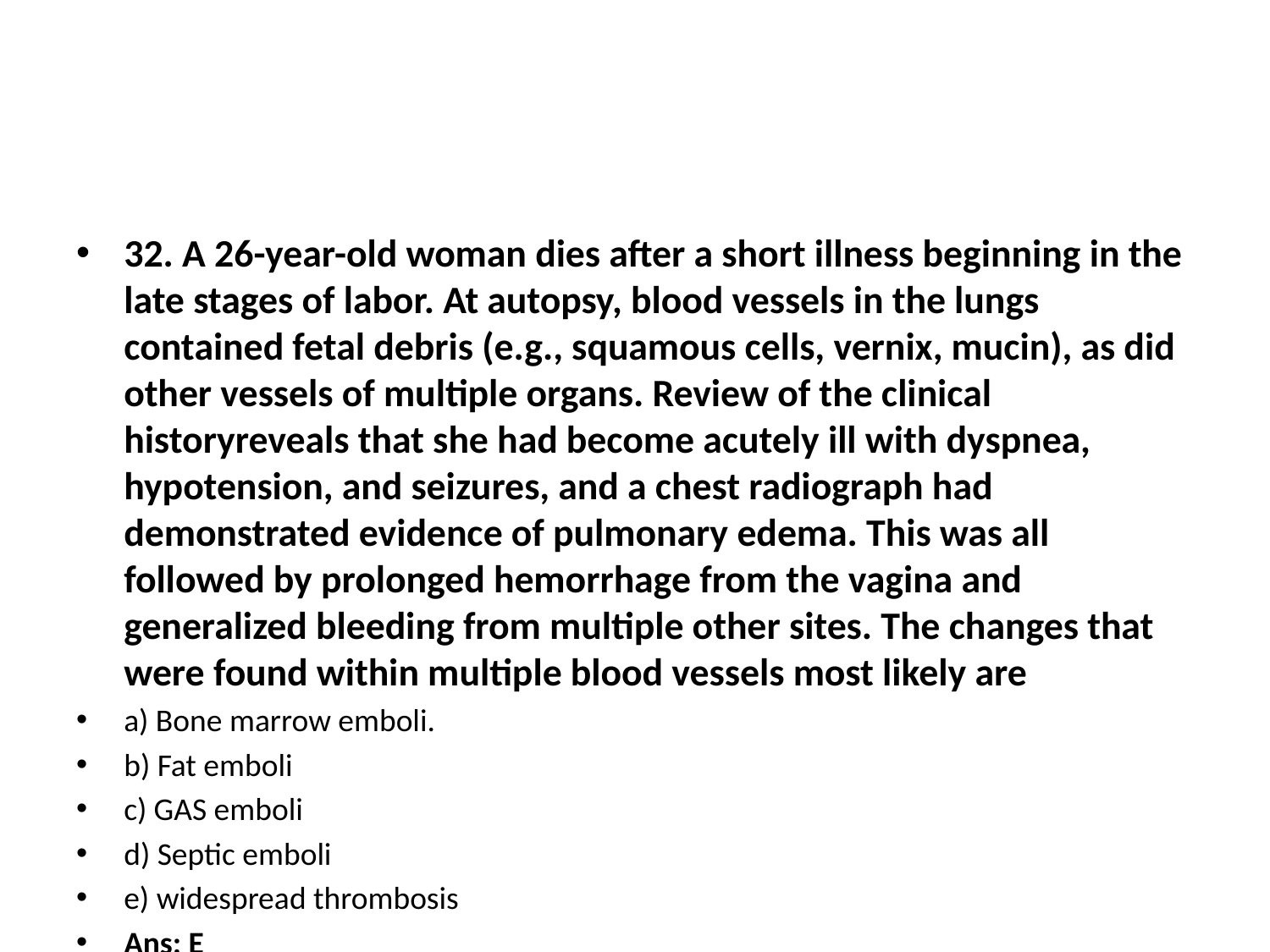

32. A 26-year-old woman dies after a short illness beginning in the late stages of labor. At autopsy, blood vessels in the lungs contained fetal debris (e.g., squamous cells, vernix, mucin), as did other vessels of multiple organs. Review of the clinical historyreveals that she had become acutely ill with dyspnea, hypotension, and seizures, and a chest radiograph had demonstrated evidence of pulmonary edema. This was all followed by prolonged hemorrhage from the vagina and generalized bleeding from multiple other sites. The changes that were found within multiple blood vessels most likely are
a) Bone marrow emboli.
b) Fat emboli
c) GAS emboli
d) Septic emboli
e) widespread thrombosis
Ans: E